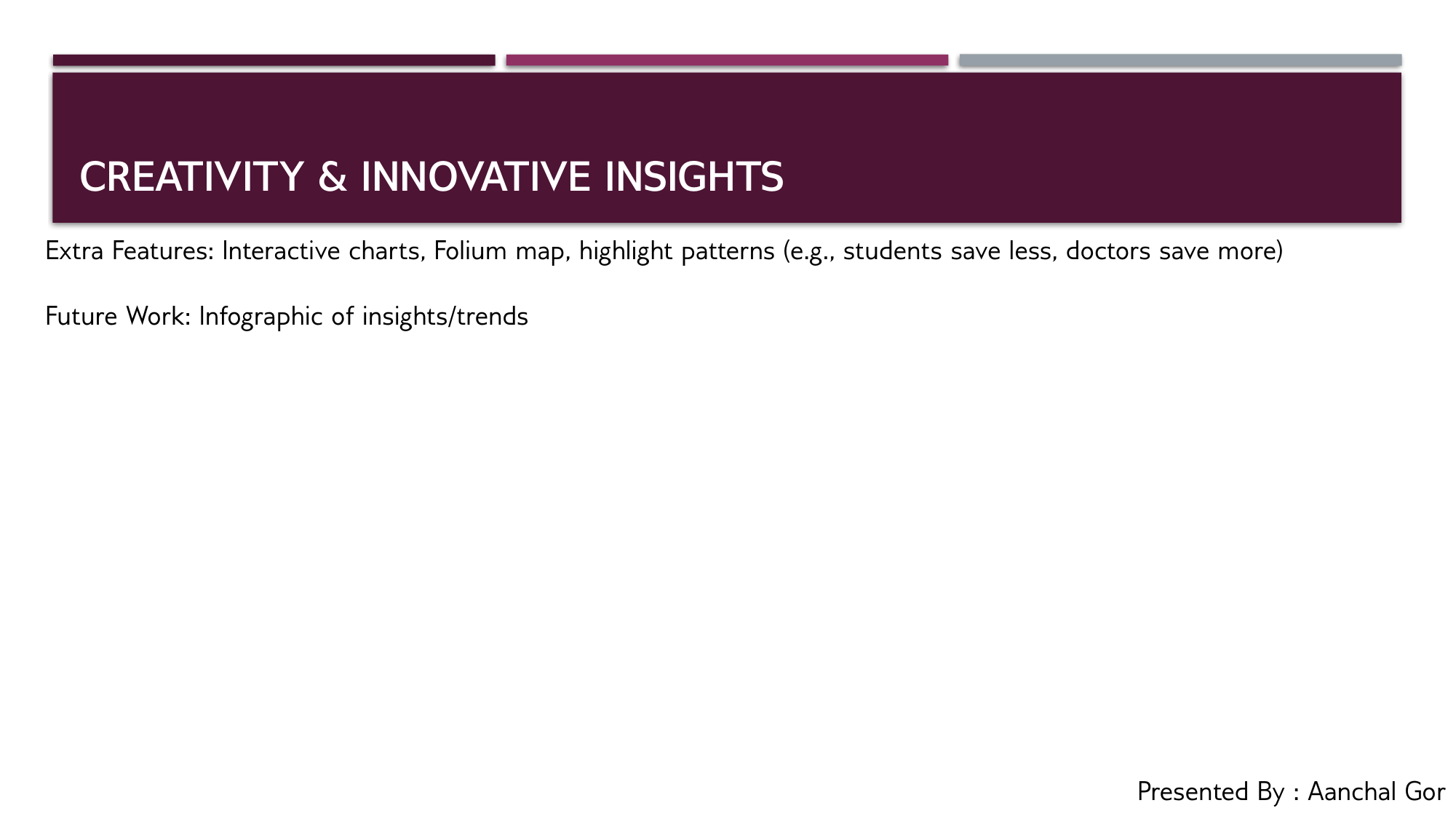

# Creativity & Innovative Insights
Extra Features: Interactive charts, Folium map, highlight patterns (e.g., students save less, doctors save more)

Future Work: Infographic of insights/trends

Presented By : Aanchal Gor